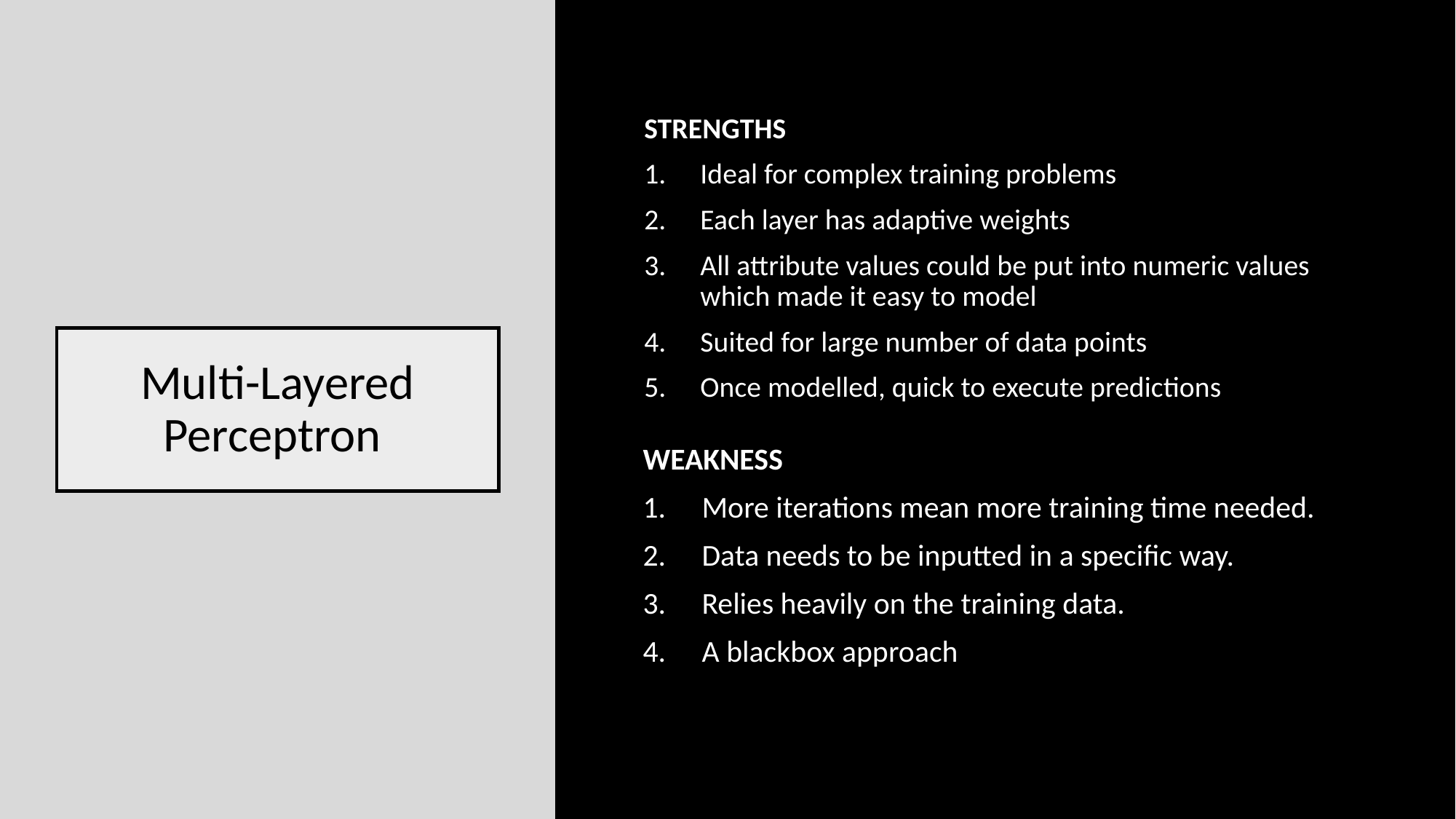

STRENGTHS
Ideal for complex training problems
Each layer has adaptive weights
All attribute values could be put into numeric values which made it easy to model
Suited for large number of data points
Once modelled, quick to execute predictions
# Multi-Layered Perceptron
WEAKNESS
More iterations mean more training time needed.
Data needs to be inputted in a specific way.
Relies heavily on the training data.
A blackbox approach